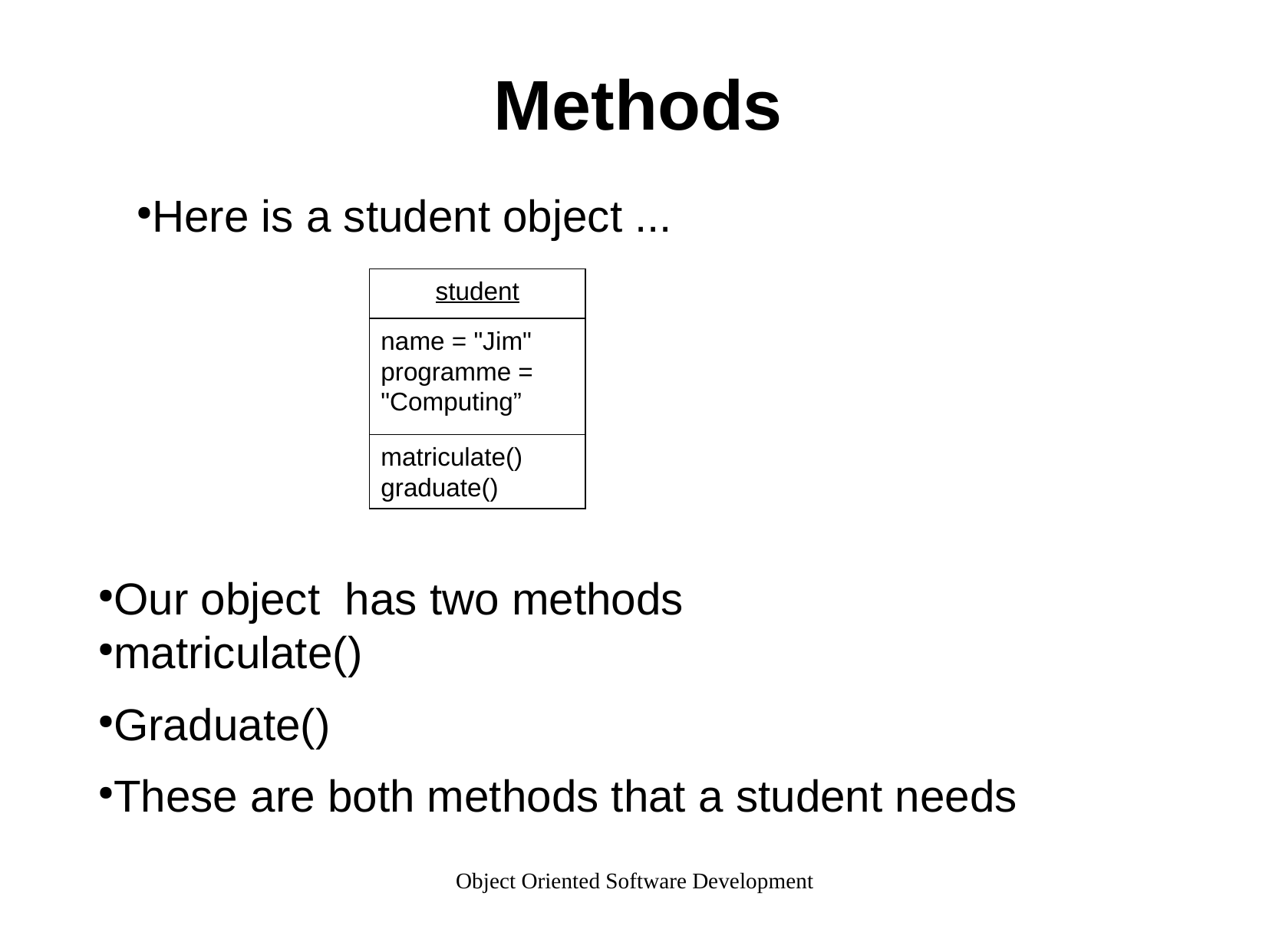

Methods
Here is a student object ...

student
name = "Jim"
programme = "Computing”
matriculate()
graduate()
Our object  has two methods
matriculate()
Graduate()
These are both methods that a student needs

Object Oriented Software Development